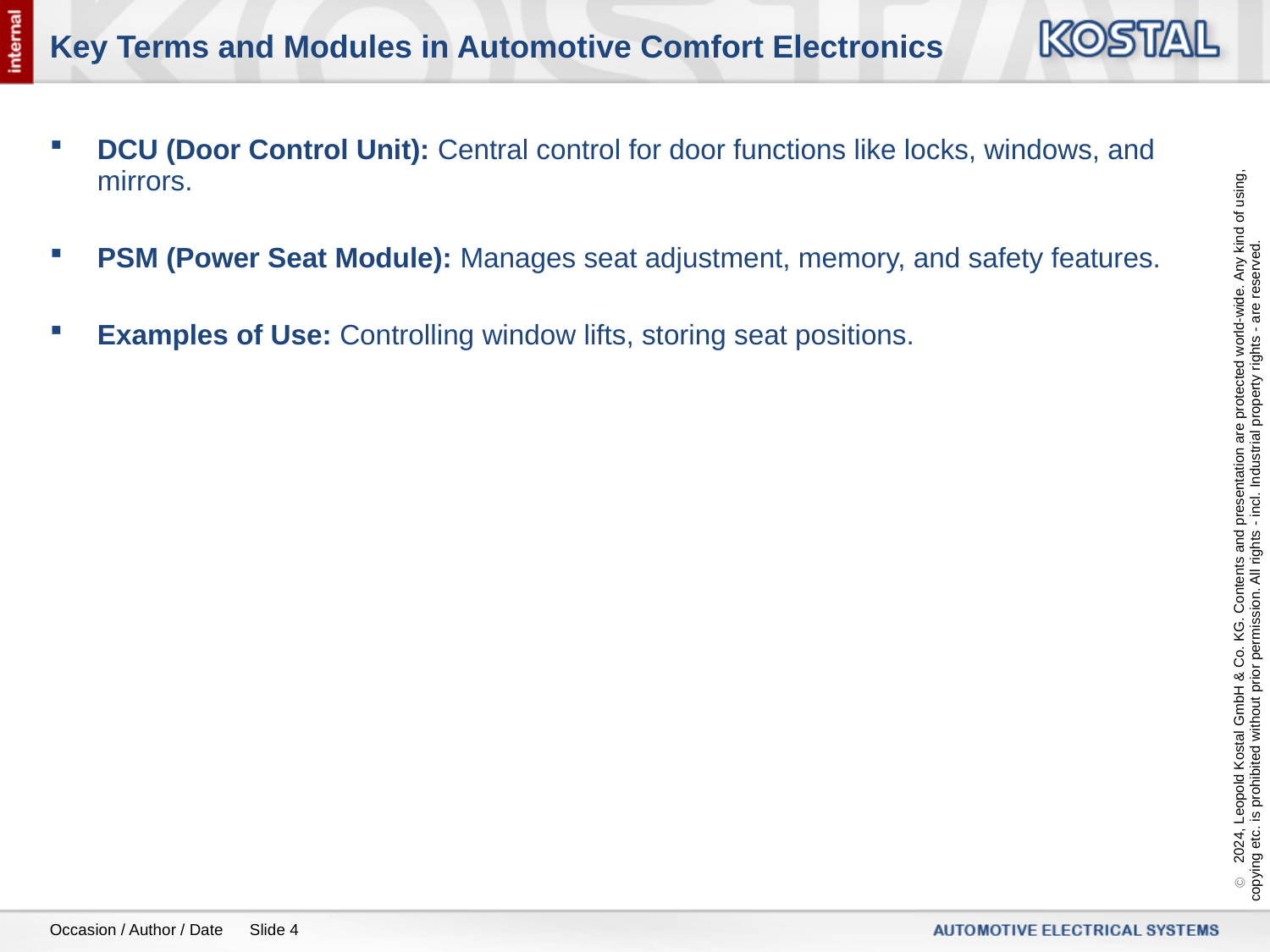

# Key Terms and Modules in Automotive Comfort Electronics
DCU (Door Control Unit): Central control for door functions like locks, windows, and mirrors.

PSM (Power Seat Module): Manages seat adjustment, memory, and safety features.

Examples of Use: Controlling window lifts, storing seat positions.